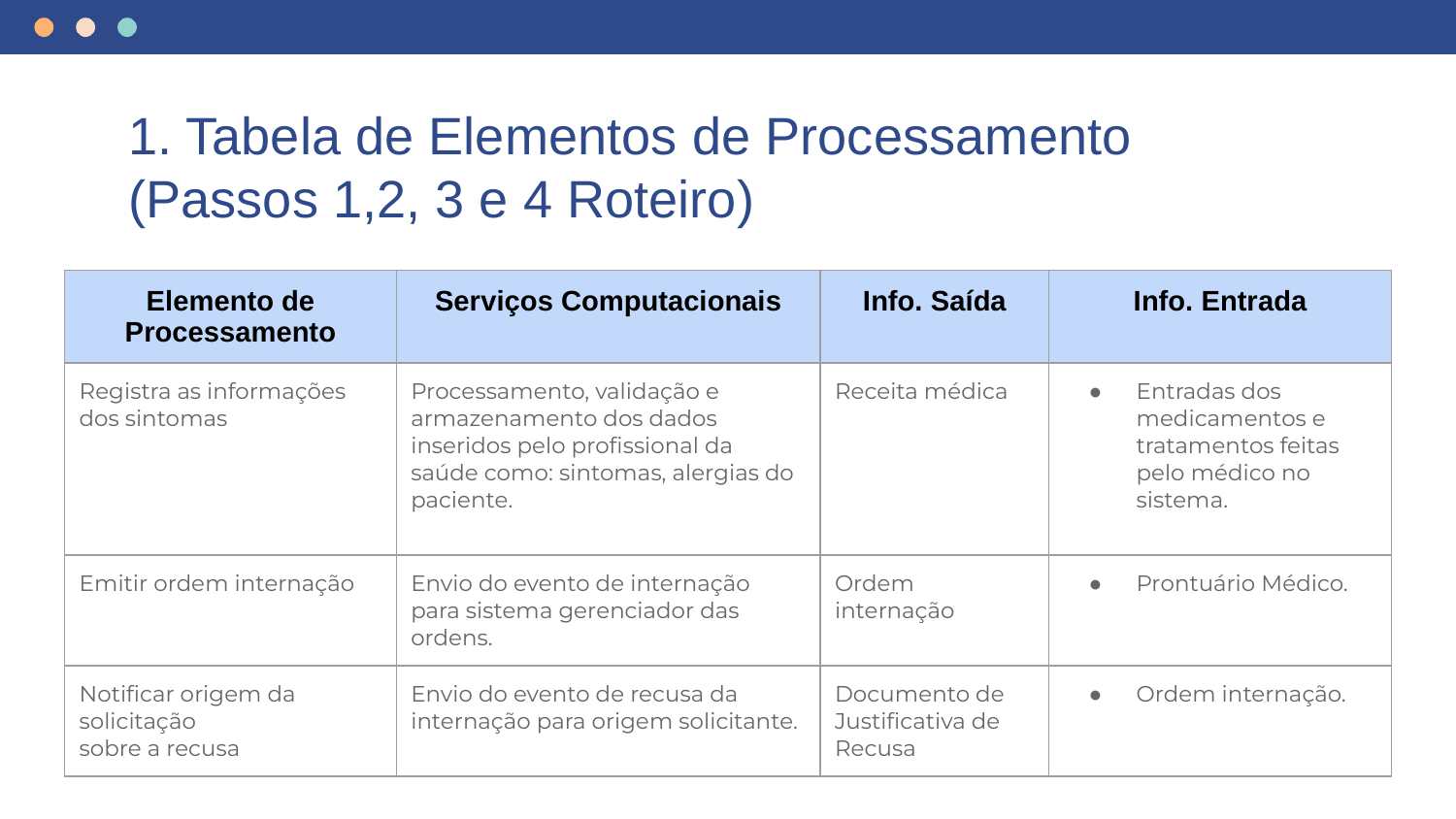

# 1. Tabela de Elementos de Processamento (Passos 1,2, 3 e 4 Roteiro)
| Elemento de Processamento | Serviços Computacionais | Info. Saída | Info. Entrada |
| --- | --- | --- | --- |
| Registra as informações dos sintomas | Processamento, validação e armazenamento dos dados inseridos pelo profissional da saúde como: sintomas, alergias do paciente. | Receita médica | Entradas dos medicamentos e tratamentos feitas pelo médico no sistema. |
| Emitir ordem internação | Envio do evento de internação para sistema gerenciador das ordens. | Ordem internação | Prontuário Médico. |
| Notificar origem da solicitação sobre a recusa | Envio do evento de recusa da internação para origem solicitante. | Documento de Justificativa de Recusa | Ordem internação. |